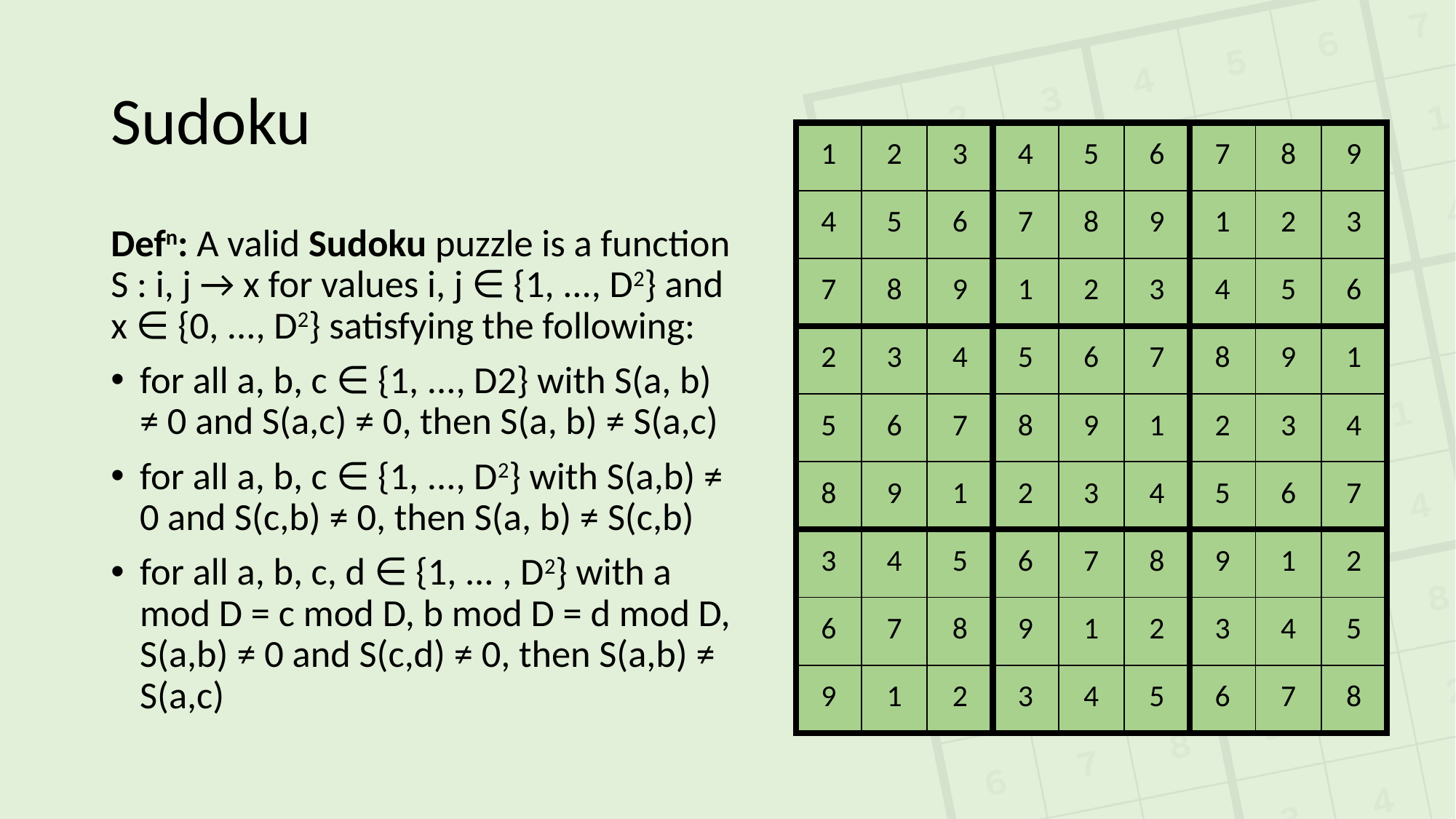

# Sudoku
| 1 | 2 | 3 | 4 | 5 | 6 | 7 | 8 | 9 |
| --- | --- | --- | --- | --- | --- | --- | --- | --- |
| 4 | 5 | 6 | 7 | 8 | 9 | 1 | 2 | 3 |
| 7 | 8 | 9 | 1 | 2 | 3 | 4 | 5 | 6 |
| 2 | 3 | 4 | 5 | 6 | 7 | 8 | 9 | 1 |
| 5 | 6 | 7 | 8 | 9 | 1 | 2 | 3 | 4 |
| 8 | 9 | 1 | 2 | 3 | 4 | 5 | 6 | 7 |
| 3 | 4 | 5 | 6 | 7 | 8 | 9 | 1 | 2 |
| 6 | 7 | 8 | 9 | 1 | 2 | 3 | 4 | 5 |
| 9 | 1 | 2 | 3 | 4 | 5 | 6 | 7 | 8 |
Defn: A valid Sudoku puzzle is a function S : i, j → x for values i, j ∈ {1, ..., D2} and x ∈ {0, ..., D2} satisfying the following:
for all a, b, c ∈ {1, ..., D2} with S(a, b) ≠ 0 and S(a,c) ≠ 0, then S(a, b) ≠ S(a,c)
for all a, b, c ∈ {1, ..., D2} with S(a,b) ≠ 0 and S(c,b) ≠ 0, then S(a, b) ≠ S(c,b)
for all a, b, c, d ∈ {1, ... , D2} with a mod D = c mod D, b mod D = d mod D, S(a,b) ≠ 0 and S(c,d) ≠ 0, then S(a,b) ≠ S(a,c)